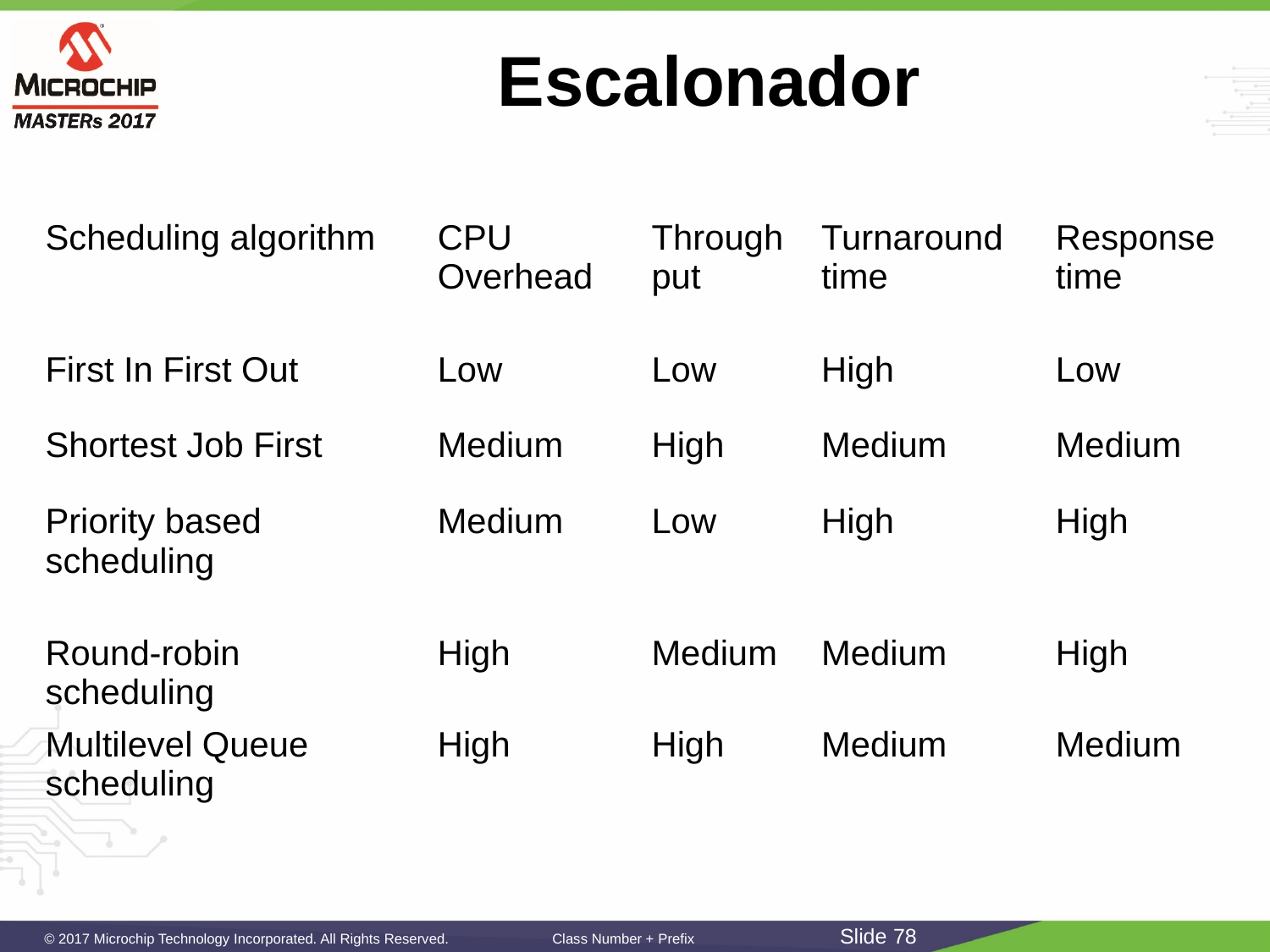

# Escalonador
| Scheduling algorithm | CPU Overhead | Throughput | Turnaround time | Response time |
| --- | --- | --- | --- | --- |
| First In First Out | Low | Low | High | Low |
| Shortest Job First | Medium | High | Medium | Medium |
| Priority based scheduling | Medium | Low | High | High |
| Round-robin scheduling | High | Medium | Medium | High |
| Multilevel Queue scheduling | High | High | Medium | Medium |